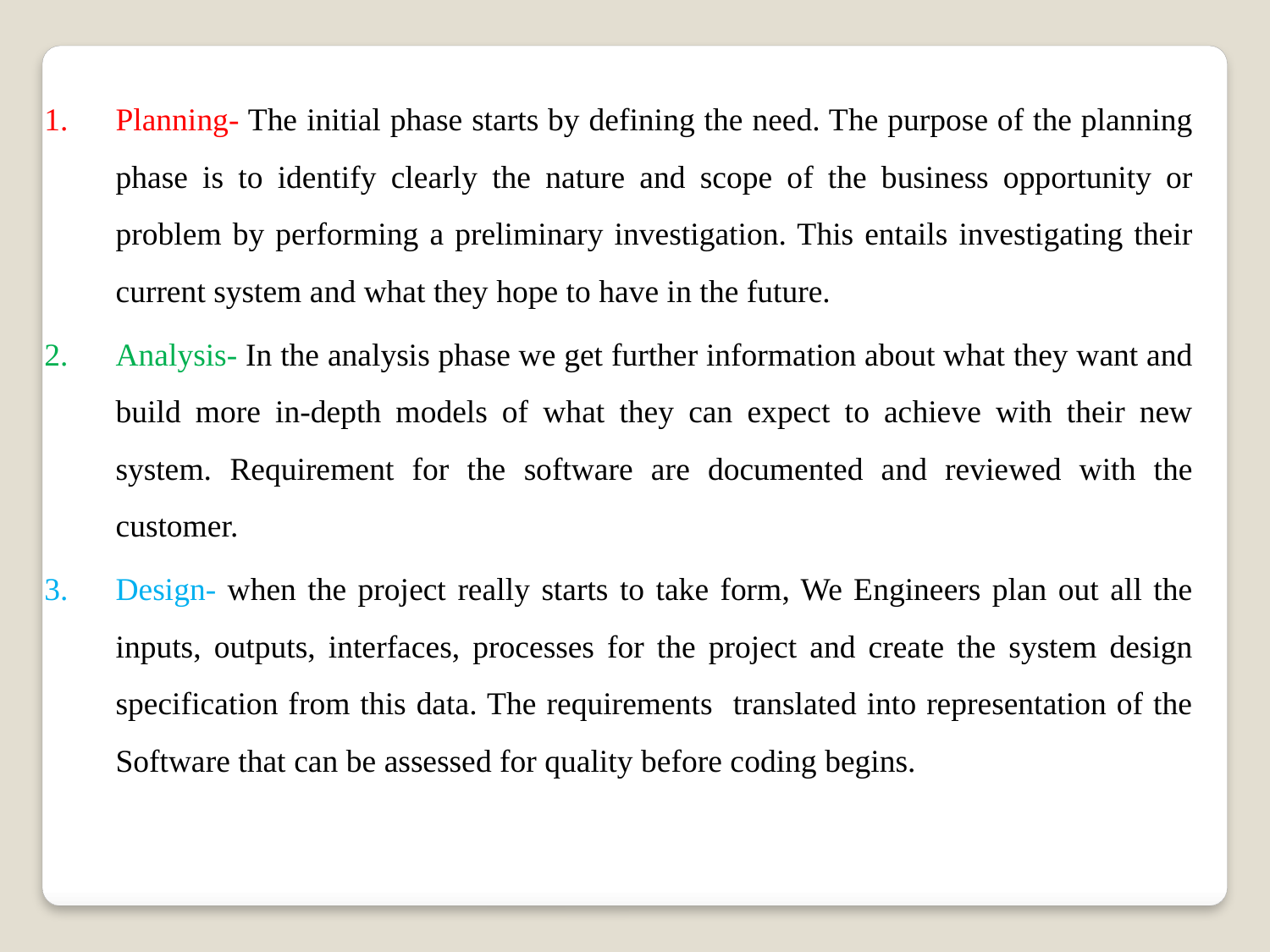

Planning- The initial phase starts by defining the need. The purpose of the planning phase is to identify clearly the nature and scope of the business opportunity or problem by performing a preliminary investigation. This entails investigating their current system and what they hope to have in the future.
Analysis- In the analysis phase we get further information about what they want and build more in-depth models of what they can expect to achieve with their new system. Requirement for the software are documented and reviewed with the customer.
Design- when the project really starts to take form, We Engineers plan out all the inputs, outputs, interfaces, processes for the project and create the system design specification from this data. The requirements  translated into representation of the Software that can be assessed for quality before coding begins.